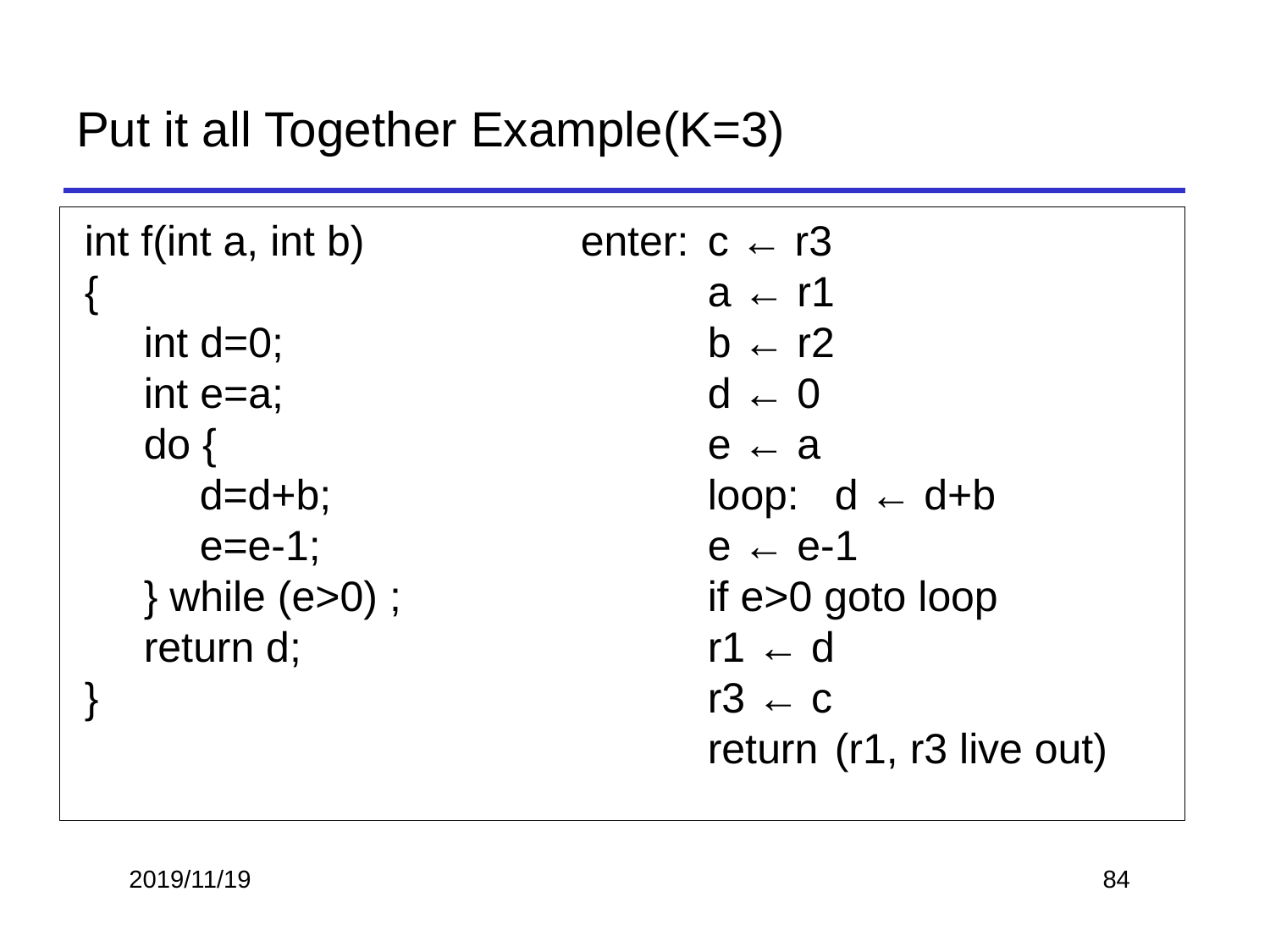

# Put it all Together Example(K=3)
 int f(int a, int b)		enter: 	c ← r3
 {					a ← r1
      int d=0;				b ← r2
      int e=a;				d ← 0
      do {				e ← a
	d=d+b;			loop:	d ← d+b
	e=e-1;				e ← e-1
      } while (e>0) ;			if e>0 goto loop
      return d;				r1 ← d
 }					r3 ← c
					return	(r1, r3 live out)
2019/11/19
84